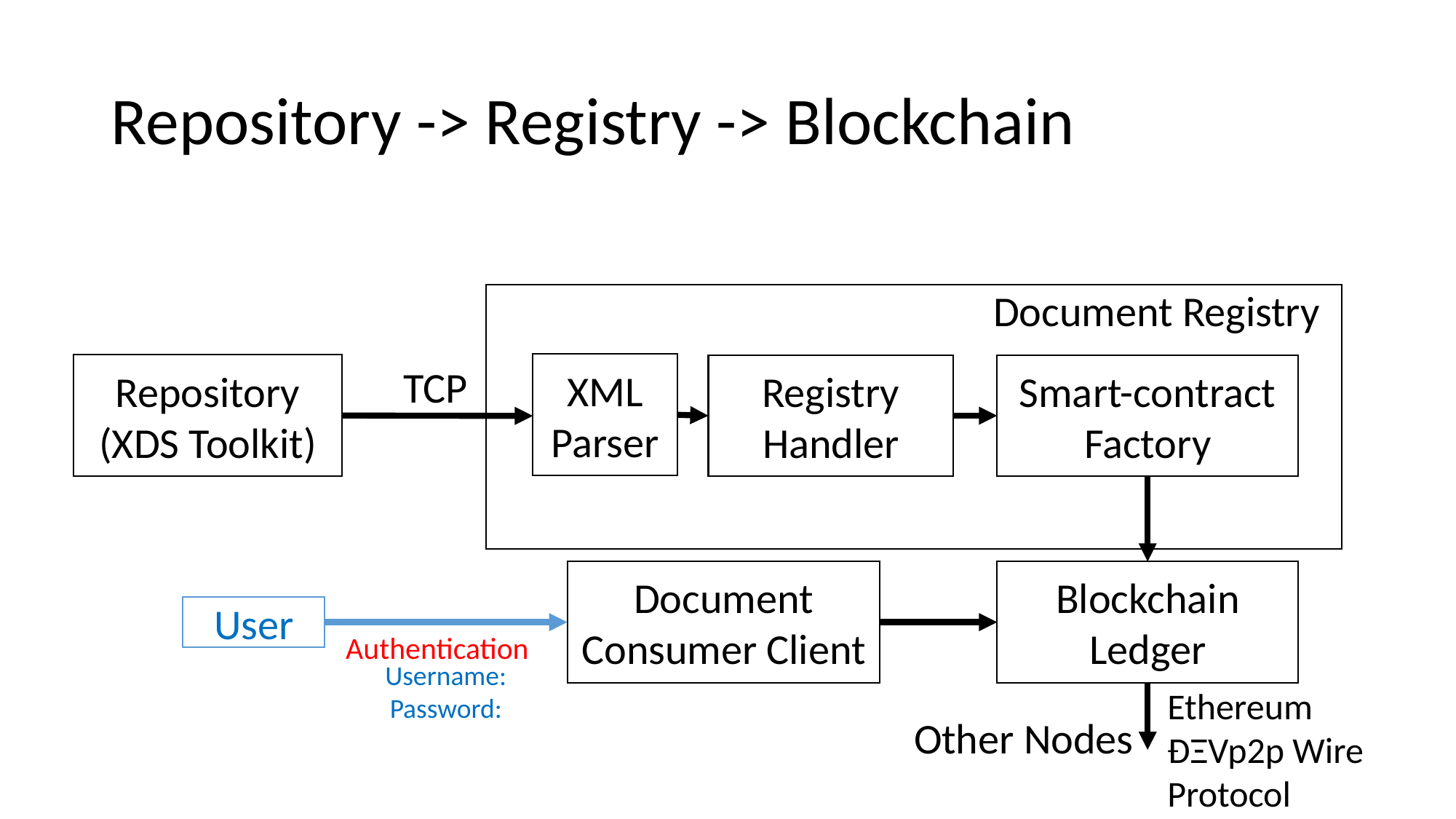

# Repository -> Registry -> Blockchain

Document Registry
XML Parser
Repository
(XDS Toolkit)
Registry Handler
Smart-contract
Factory
TCP
Document Consumer Client
Blockchain
Ledger
User
Authentication
Username:
Password:
Other Nodes
Ethereum
ÐΞVp2p Wire Protocol